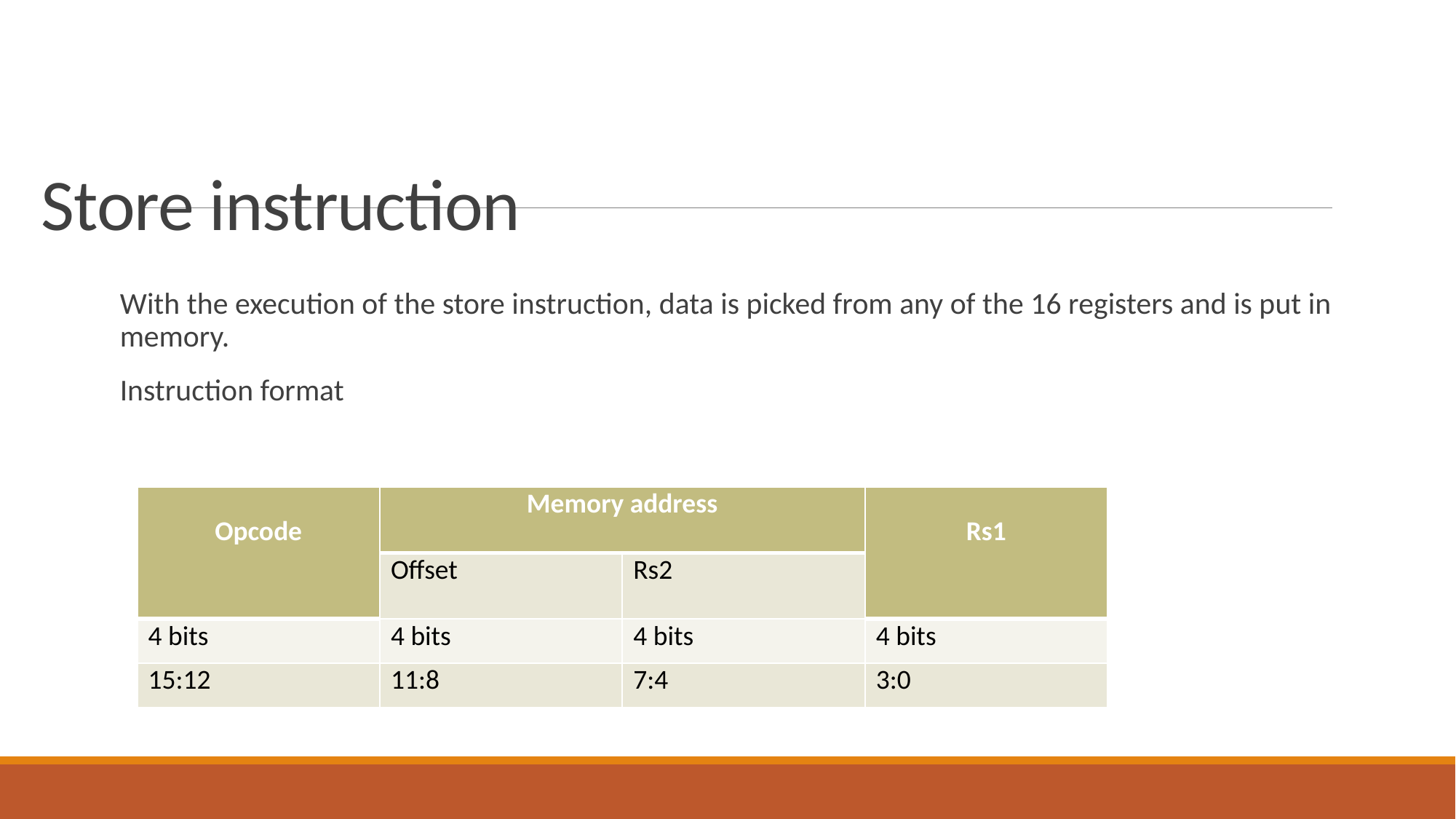

# Store instruction
With the execution of the store instruction, data is picked from any of the 16 registers and is put in memory.
Instruction format

| Opcode | Memory address |  | Rs1 |
| --- | --- | --- | --- |
|  | Offset | Rs2 |  |
| 4 bits | 4 bits | 4 bits | 4 bits |
| 15:12 | 11:8 | 7:4 | 3:0 |